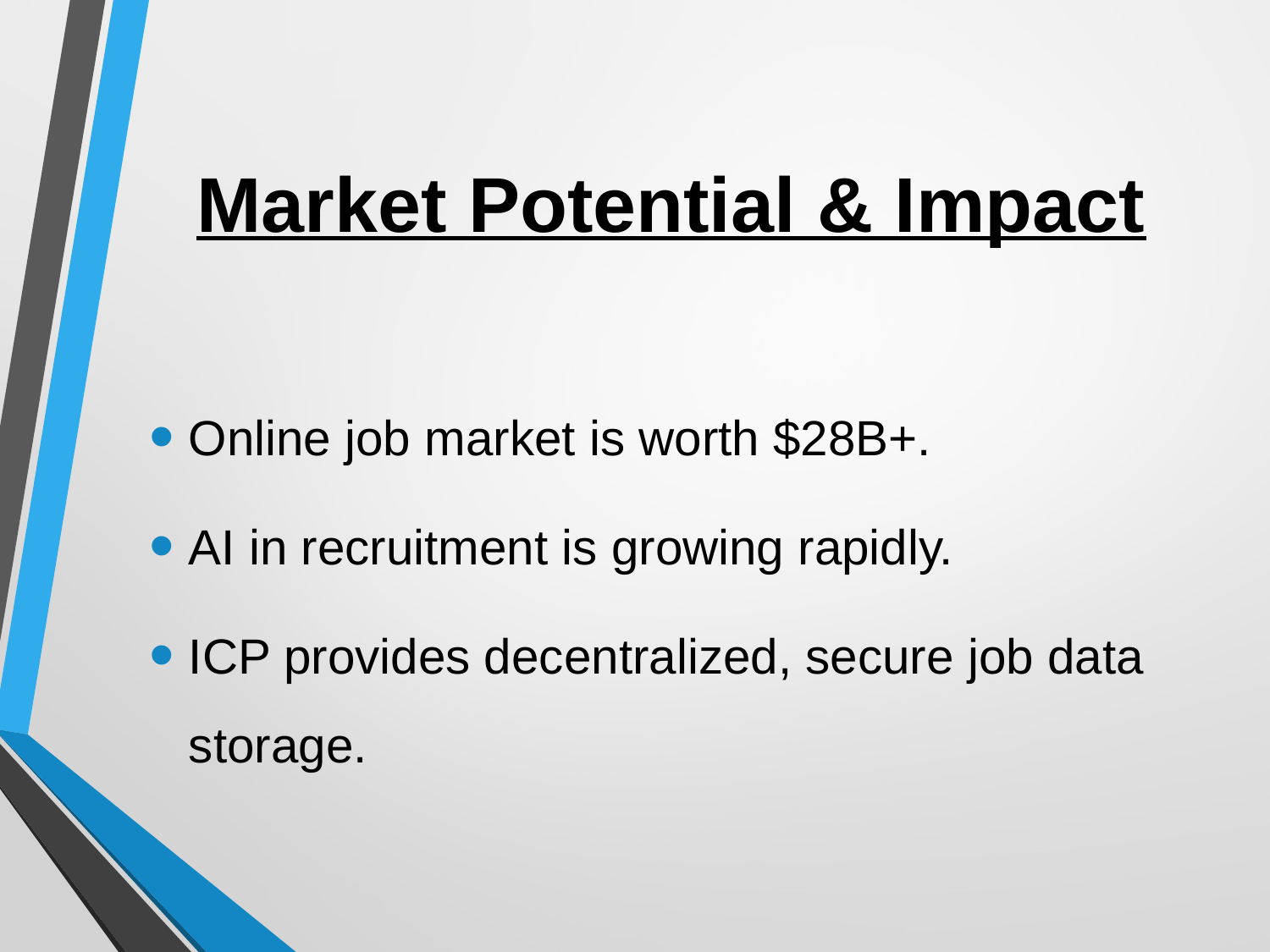

# Market Potential & Impact
Online job market is worth $28B+.
AI in recruitment is growing rapidly.
ICP provides decentralized, secure job data storage.